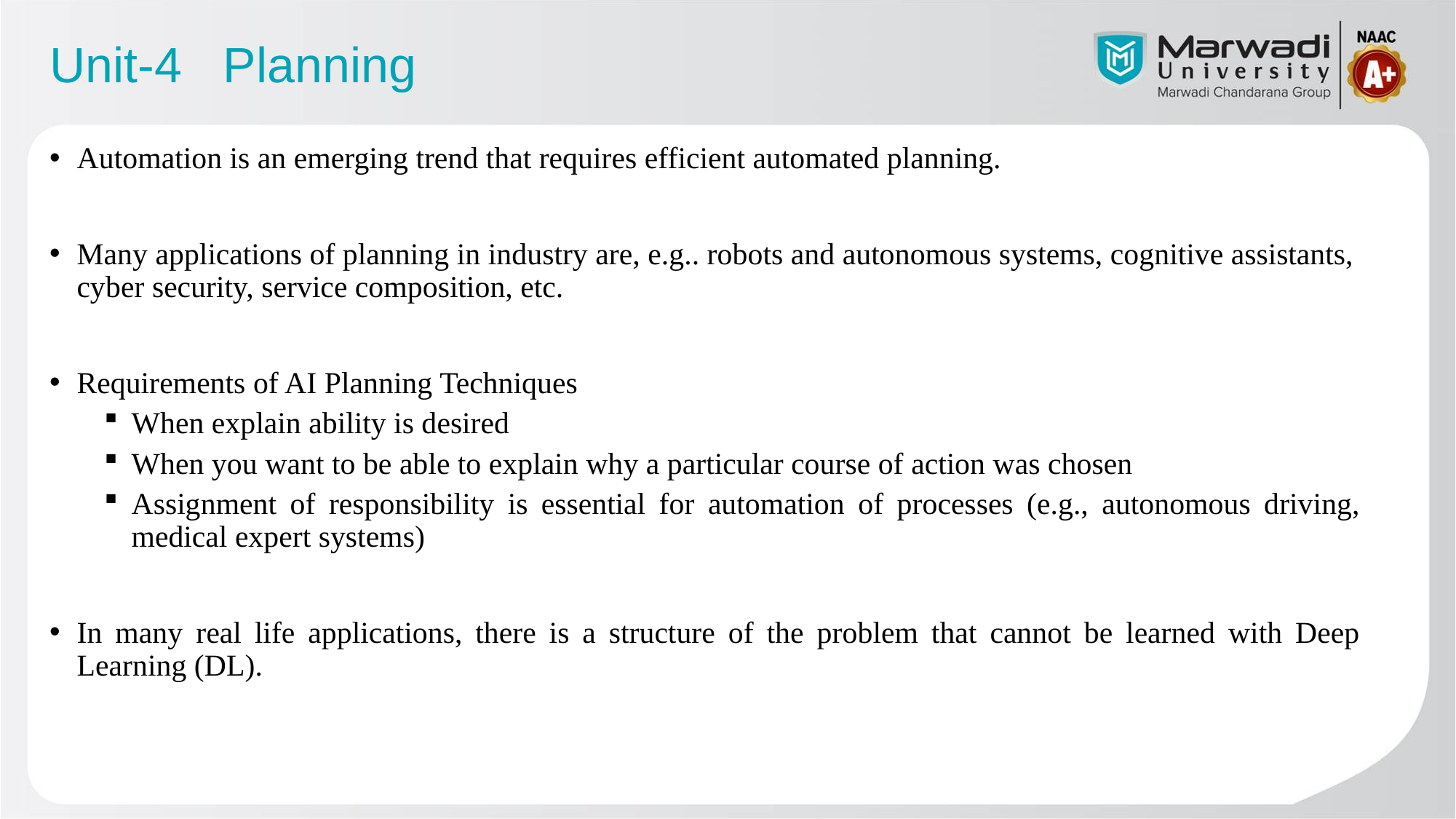

Unit-4   Planning
Automation is an emerging trend that requires efficient automated planning.

Many applications of planning in industry are, e.g.. robots and autonomous systems, cognitive assistants, cyber security, service composition, etc.

Requirements of AI Planning Techniques
When explain ability is desired
When you want to be able to explain why a particular course of action was chosen
Assignment of responsibility is essential for automation of processes (e.g., autonomous driving, medical expert systems)

In many real life applications, there is a structure of the problem that cannot be learned with Deep Learning (DL).